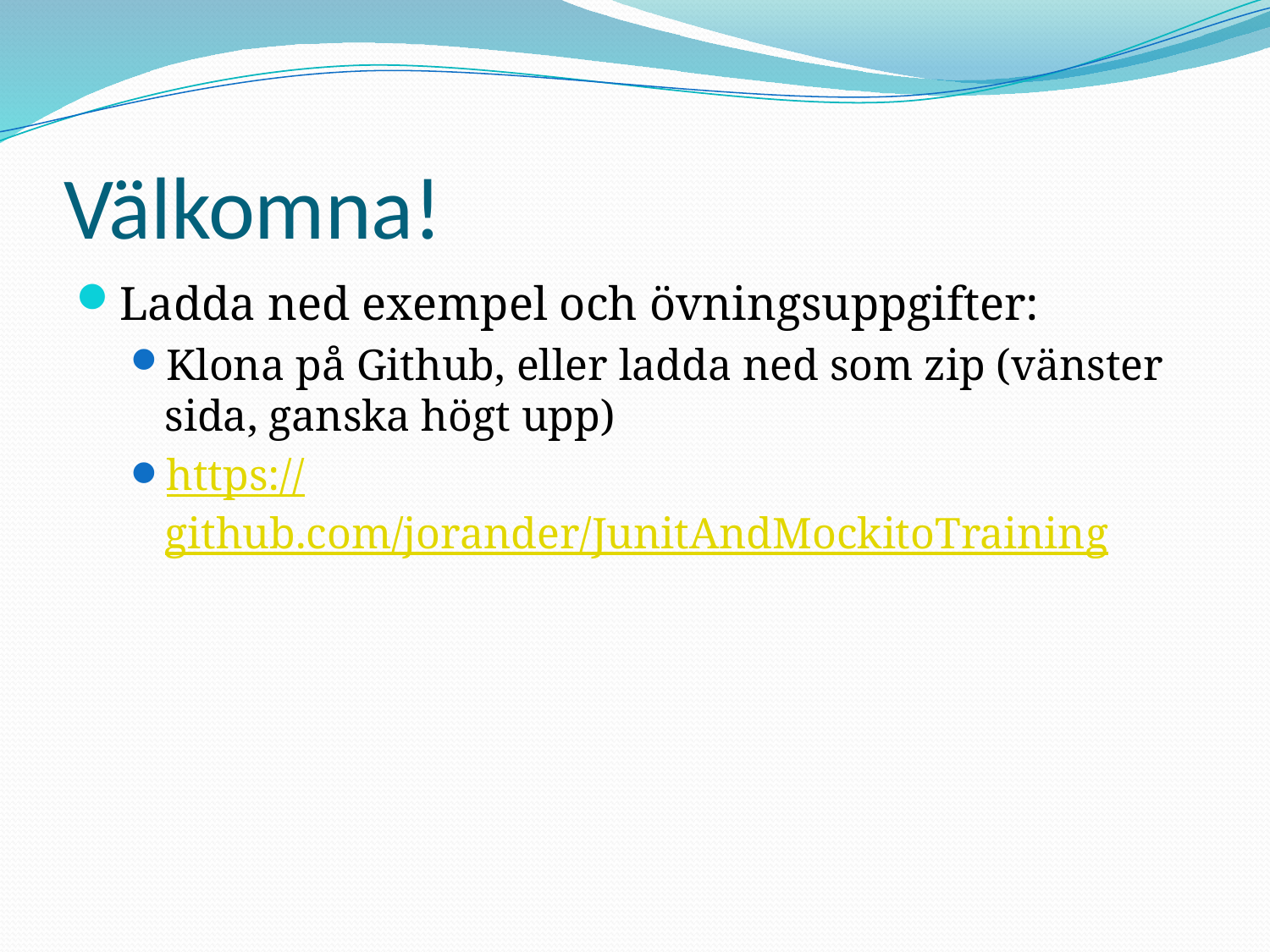

# Välkomna!
Ladda ned exempel och övningsuppgifter:
Klona på Github, eller ladda ned som zip (vänster sida, ganska högt upp)
https://github.com/jorander/JunitAndMockitoTraining